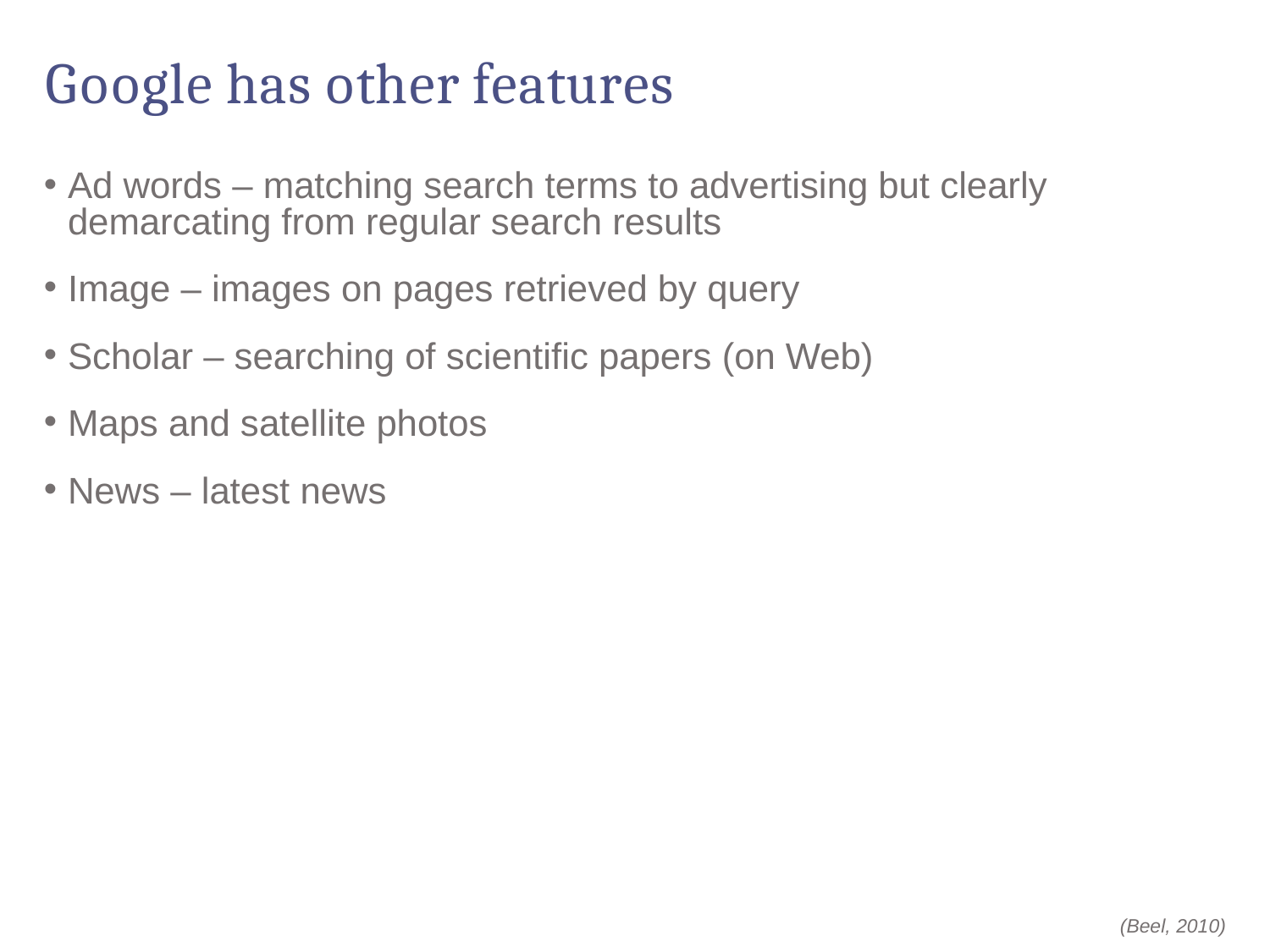

# Google has other features
Ad words – matching search terms to advertising but clearly demarcating from regular search results
Image – images on pages retrieved by query
Scholar – searching of scientific papers (on Web)
Maps and satellite photos
News – latest news
(Beel, 2010)